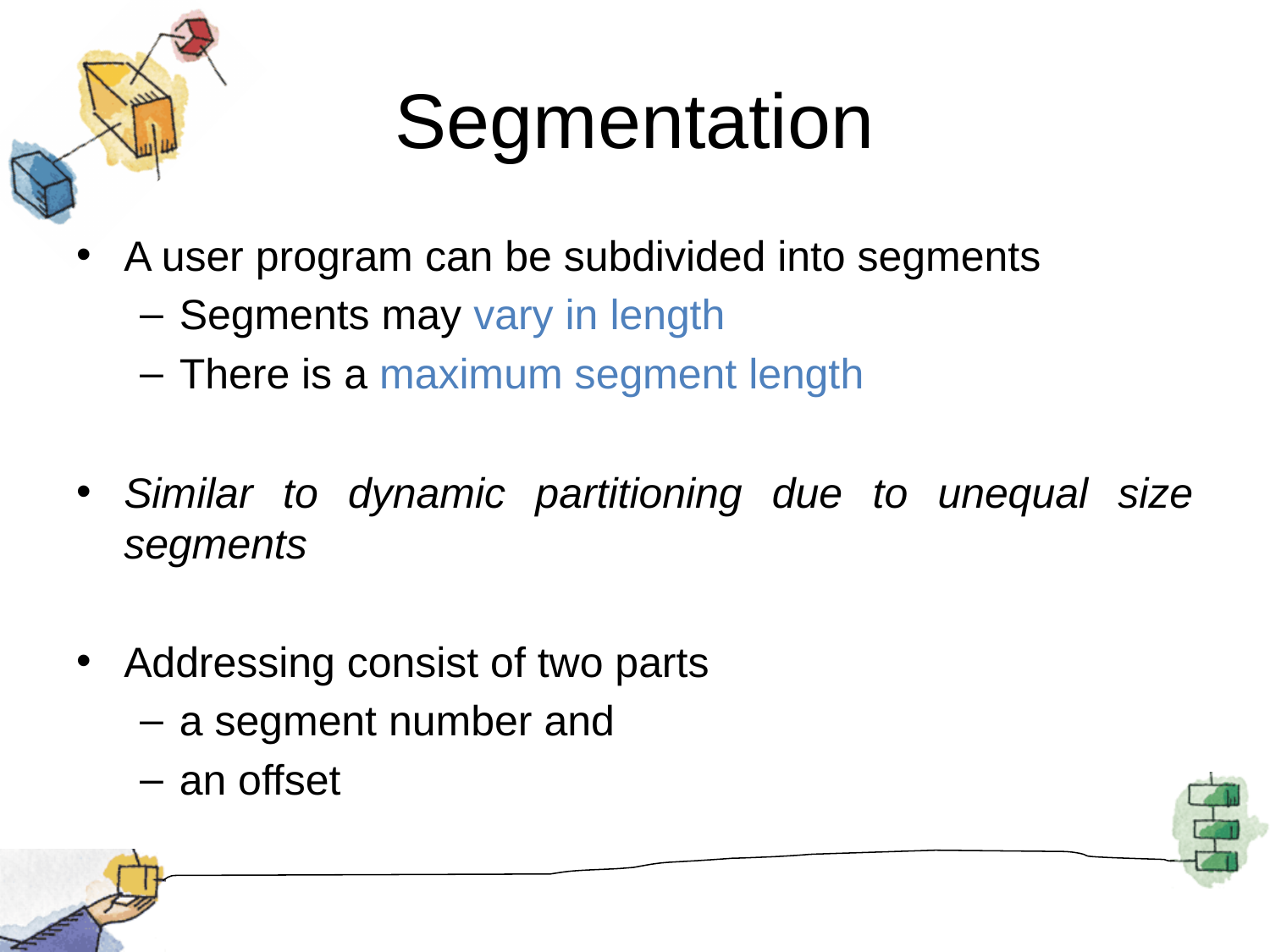

# Segmentation
A user program can be subdivided into segments
Segments may vary in length
There is a maximum segment length

Similar to dynamic partitioning due to unequal size segments

Addressing consist of two parts
a segment number and
an offset